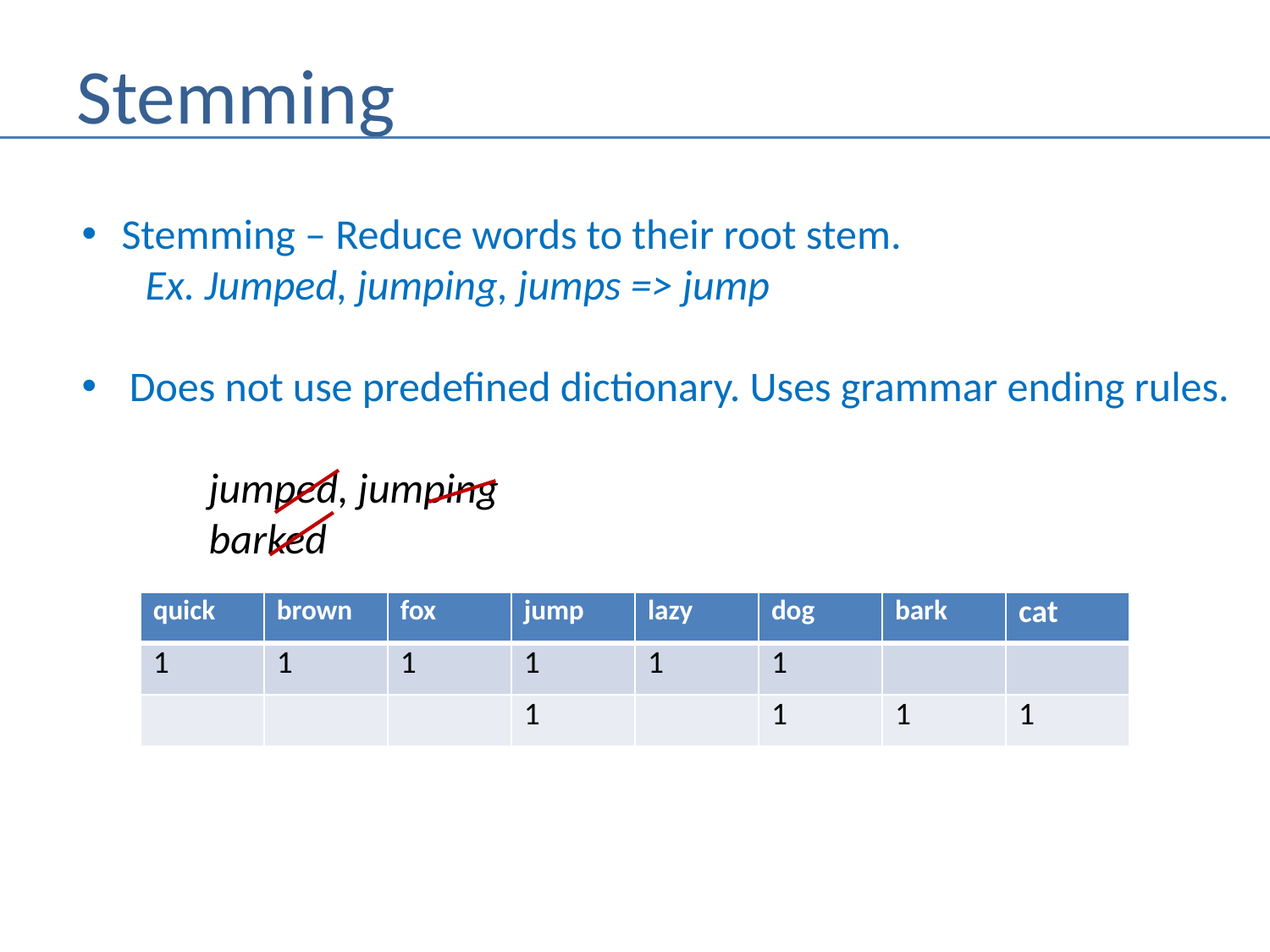

# Stemming

Stemming – Reduce words to their root stem.
Ex. Jumped, jumping, jumps => jump

Does not use predefined dictionary. Uses grammar ending rules.

	jumped, jumping
	barked

| quick | brown | fox | jump | lazy | dog | bark | cat |
| --- | --- | --- | --- | --- | --- | --- | --- |
| 1 | 1 | 1 | 1 | 1 | 1 |  |  |
|  |  |  | 1 |  | 1 | 1 | 1 |